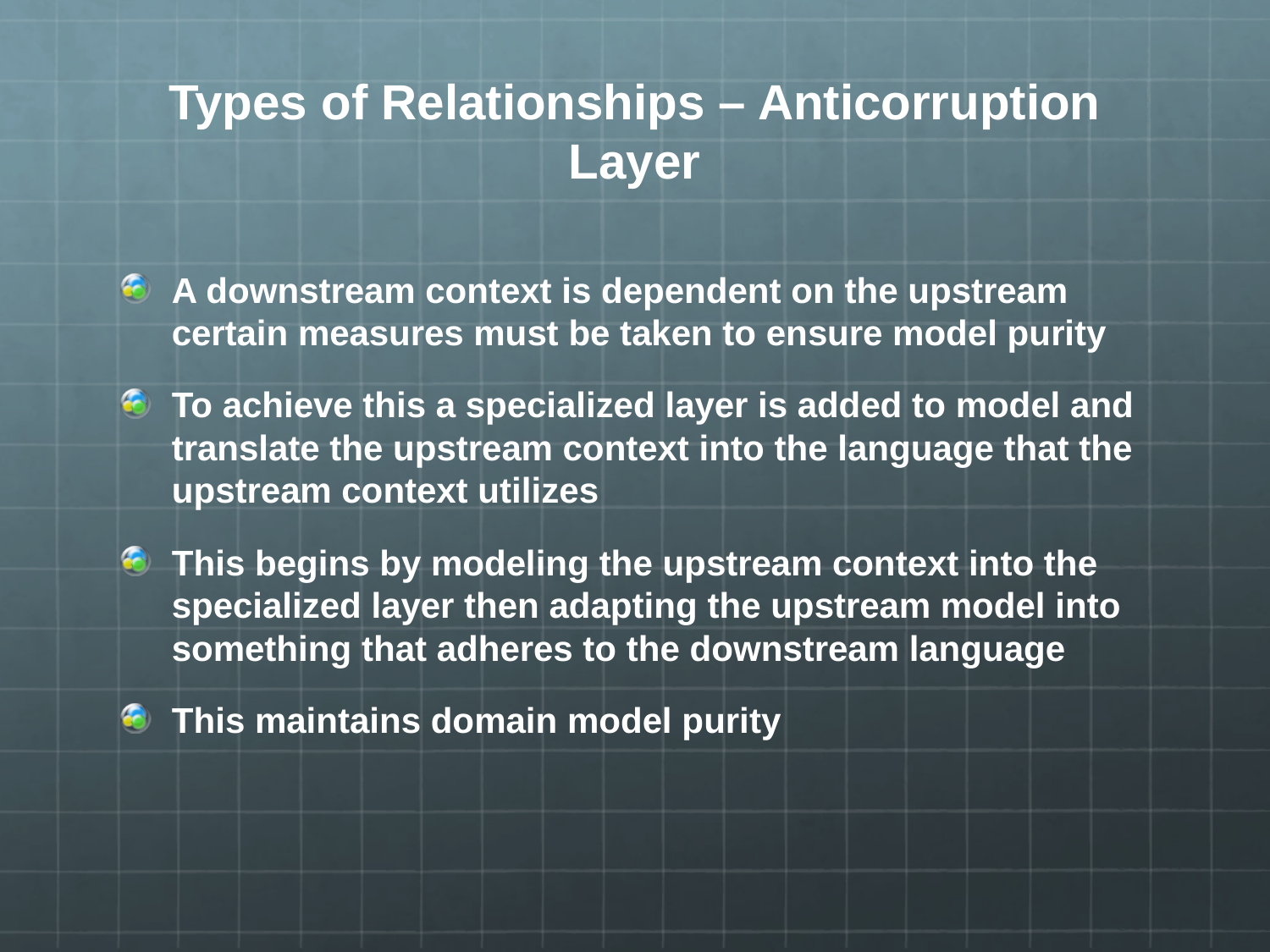

# Types of Relationships – Anticorruption Layer
A downstream context is dependent on the upstream certain measures must be taken to ensure model purity
To achieve this a specialized layer is added to model and translate the upstream context into the language that the upstream context utilizes
This begins by modeling the upstream context into the specialized layer then adapting the upstream model into something that adheres to the downstream language
This maintains domain model purity